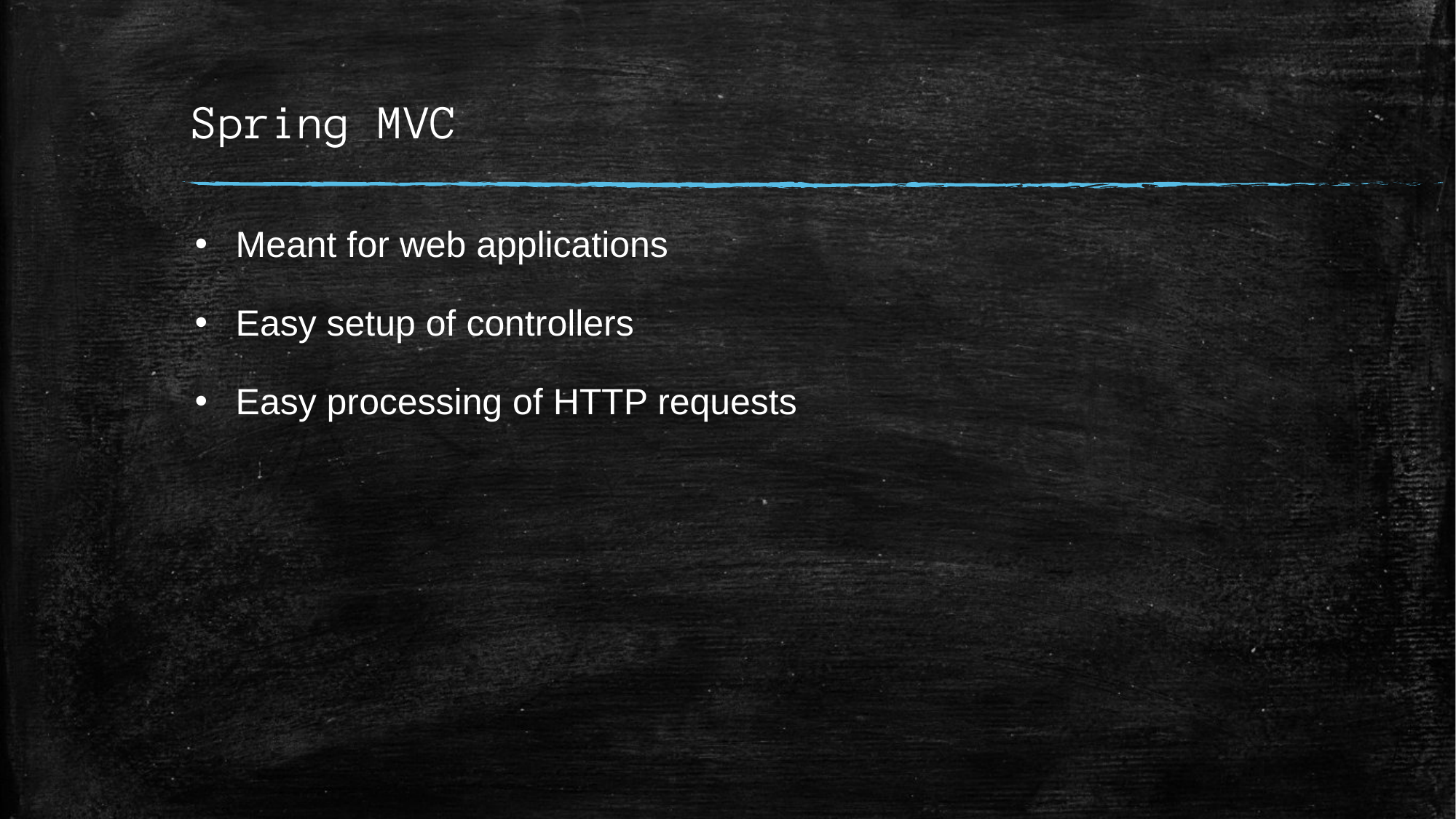

# Spring MVC

Meant for web applications

Easy setup of controllers

Easy processing of HTTP requests